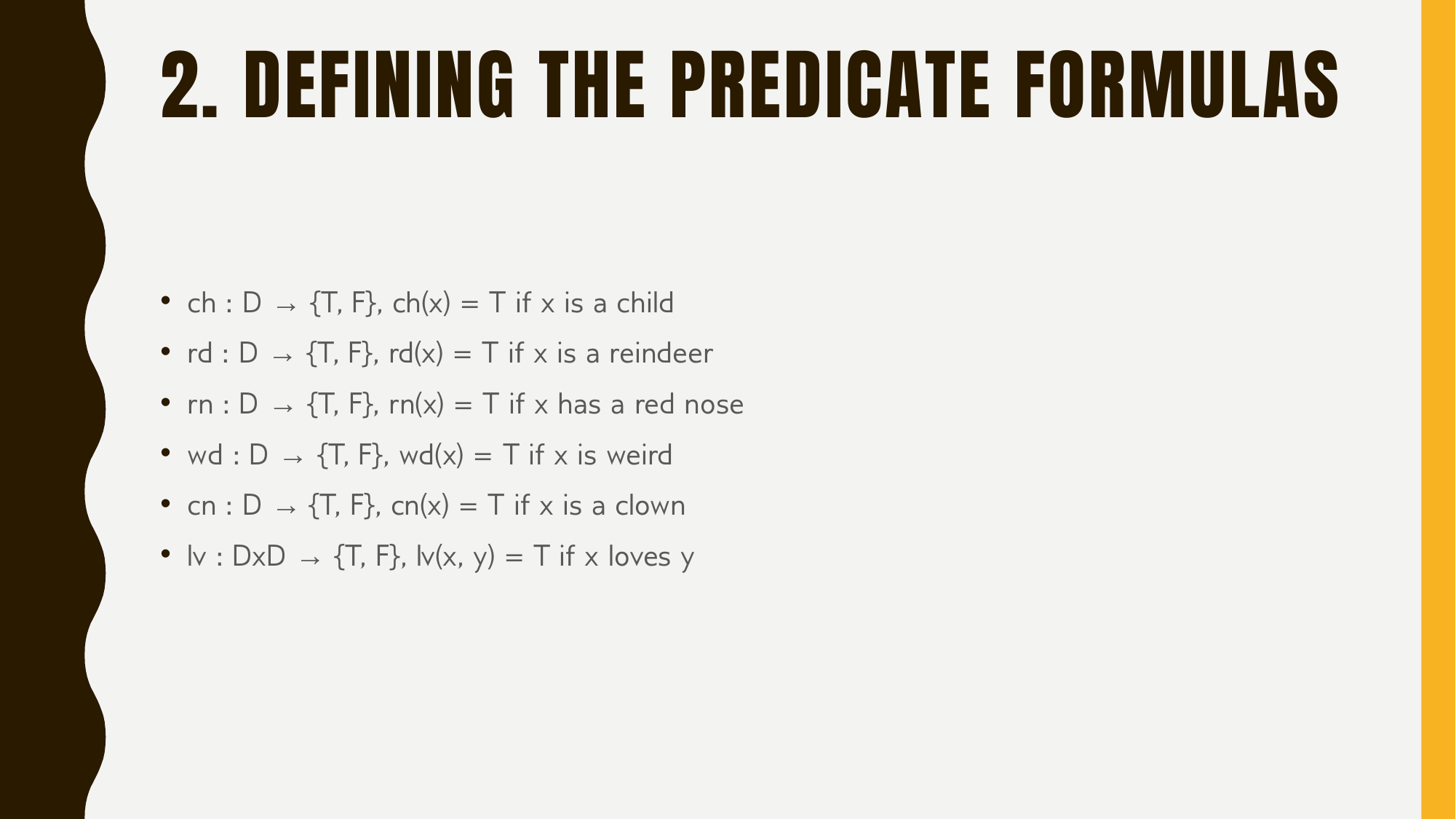

# 2. Defining the predicate formulas
ch : D → {T, F}, ch(x) = T if x is a child
rd : D → {T, F}, rd(x) = T if x is a reindeer
rn : D → {T, F}, rn(x) = T if x has a red nose
wd : D → {T, F}, wd(x) = T if x is weird
cn : D → {T, F}, cn(x) = T if x is a clown
lv : DxD → {T, F}, lv(x, y) = T if x loves y